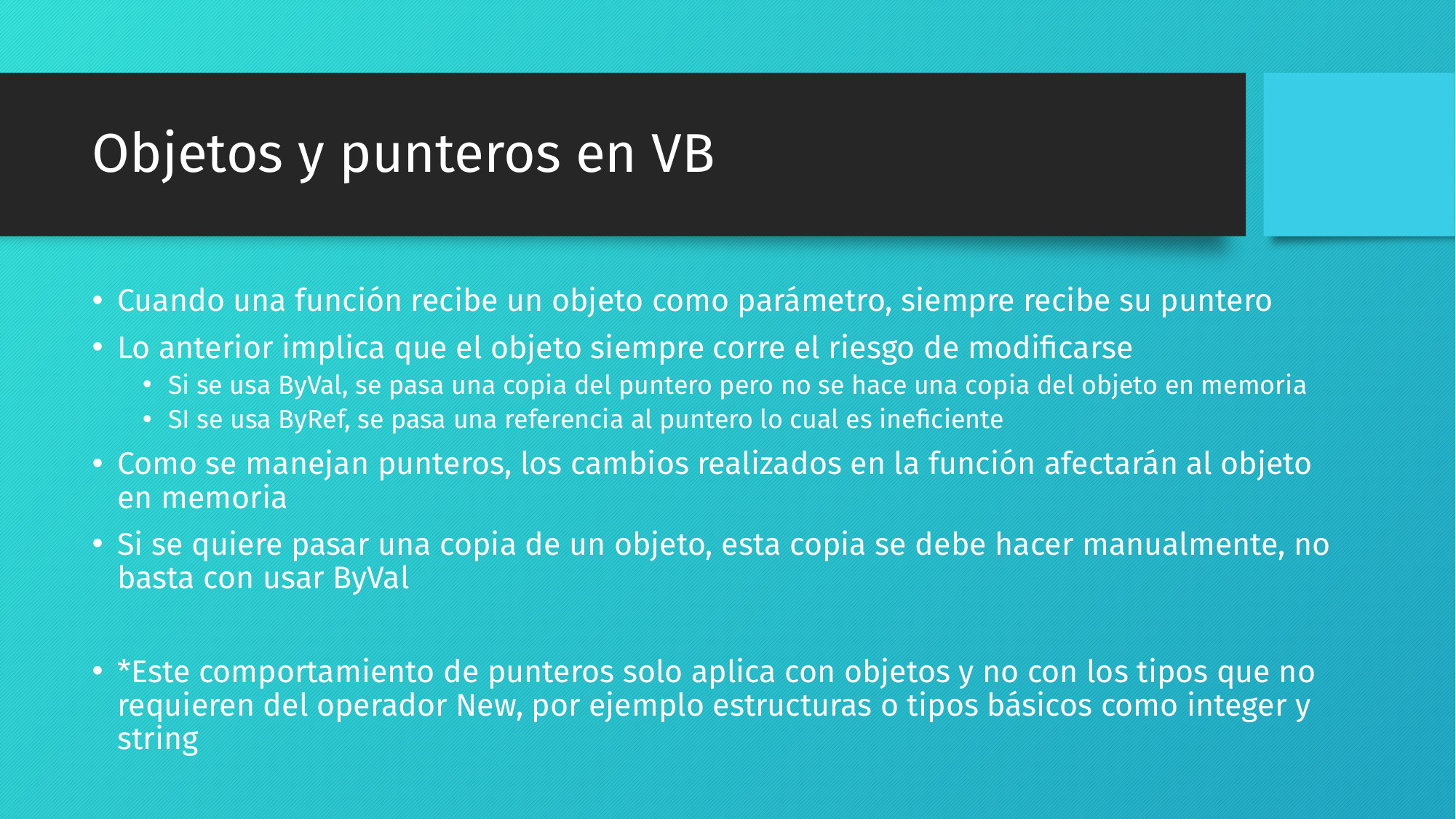

# Objetos y punteros en VB
Cuando una función recibe un objeto como parámetro, siempre recibe su puntero
Lo anterior implica que el objeto siempre corre el riesgo de modificarse
Si se usa ByVal, se pasa una copia del puntero pero no se hace una copia del objeto en memoria
SI se usa ByRef, se pasa una referencia al puntero lo cual es ineficiente
Como se manejan punteros, los cambios realizados en la función afectarán al objeto en memoria
Si se quiere pasar una copia de un objeto, esta copia se debe hacer manualmente, no basta con usar ByVal

*Este comportamiento de punteros solo aplica con objetos y no con los tipos que no requieren del operador New, por ejemplo estructuras o tipos básicos como integer y string